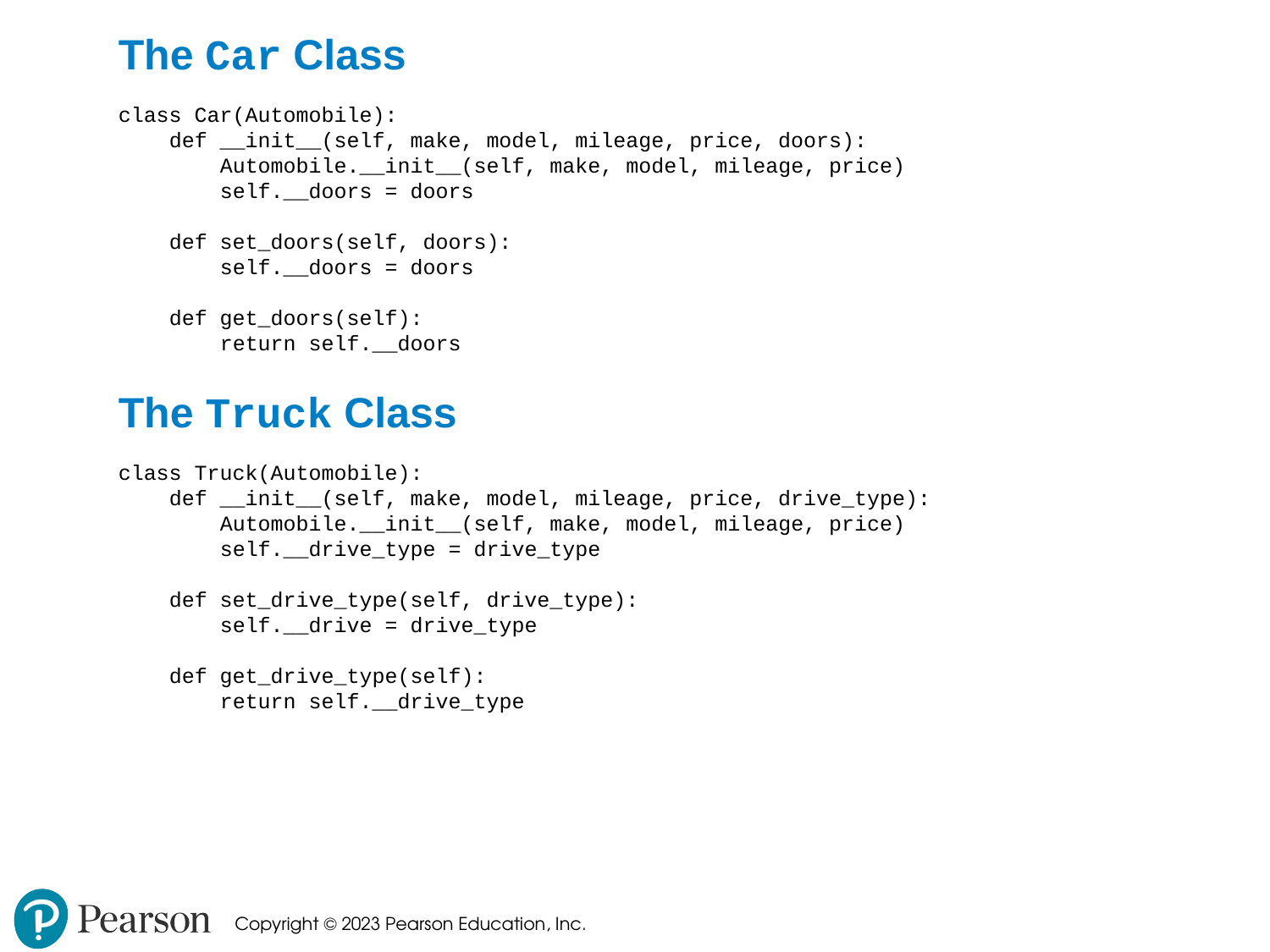

The Car Class
class Car(Automobile):
    def __init__(self, make, model, mileage, price, doors):
        Automobile.__init__(self, make, model, mileage, price)
        self.__doors = doors

    def set_doors(self, doors):
        self.__doors = doors

    def get_doors(self):
        return self.__doors
The Truck Class
class Truck(Automobile):
    def __init__(self, make, model, mileage, price, drive_type):
        Automobile.__init__(self, make, model, mileage, price)
        self.__drive_type = drive_type

    def set_drive_type(self, drive_type):
        self.__drive = drive_type

    def get_drive_type(self):
        return self.__drive_type